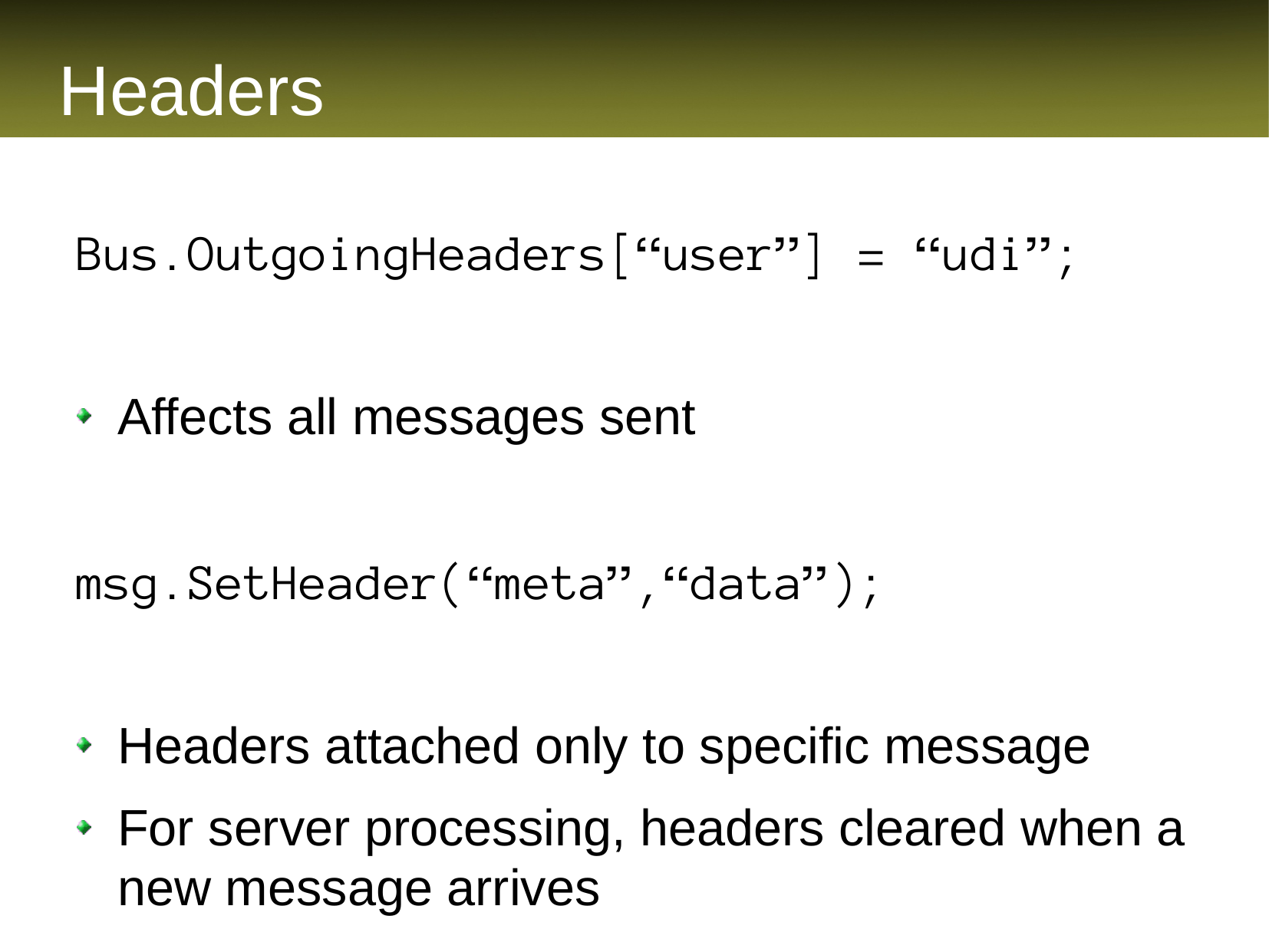

# Headers
Bus.OutgoingHeaders[“user”] = “udi”;

Affects all messages sent

msg.SetHeader(“meta”,“data”);

Headers attached only to specific message
For server processing, headers cleared when a new message arrives